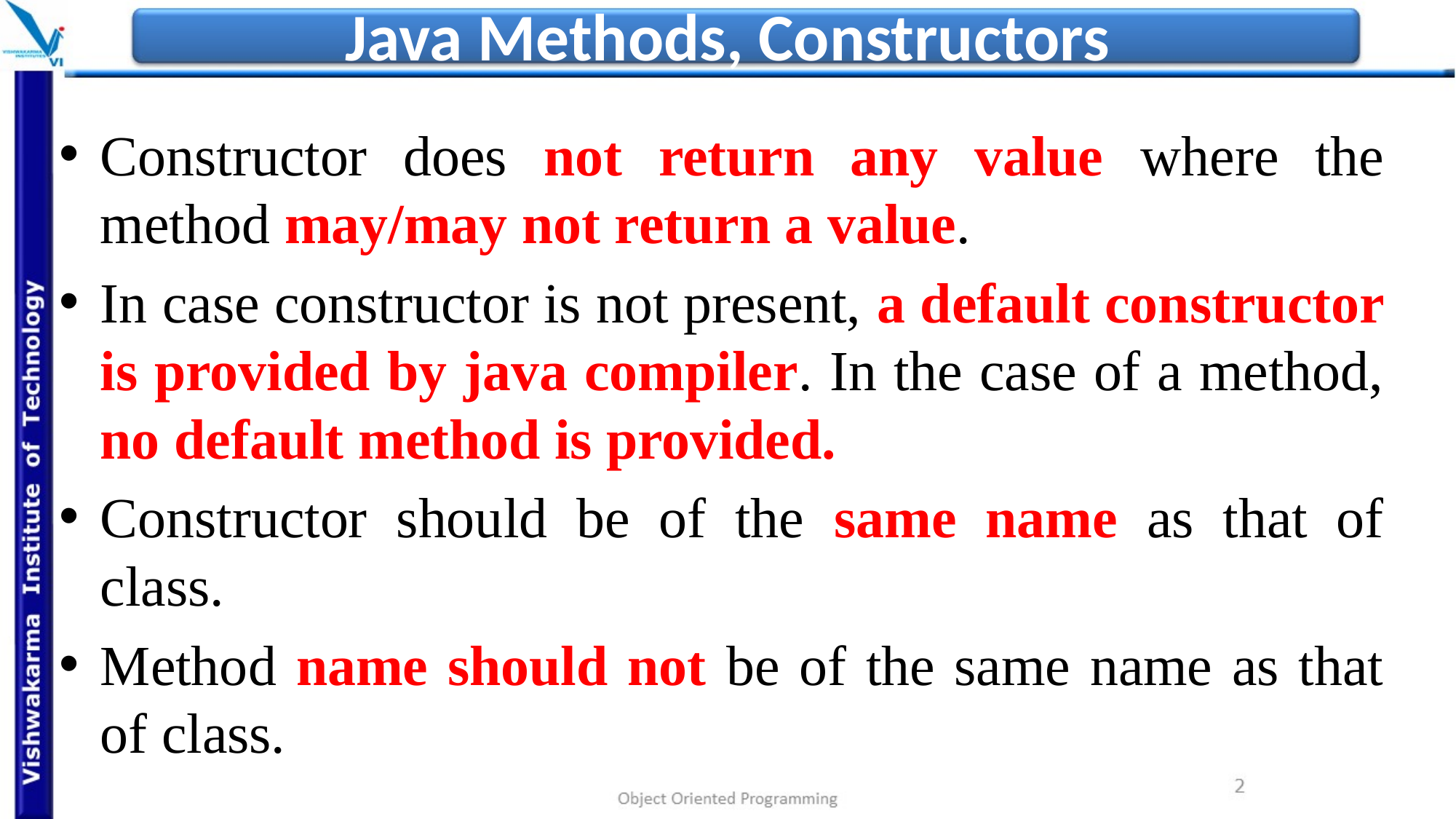

# Java Methods, Constructors
Constructor does not return any value where the method may/may not return a value.
In case constructor is not present, a default constructor is provided by java compiler. In the case of a method, no default method is provided.
Constructor should be of the same name as that of class.
Method name should not be of the same name as that of class.